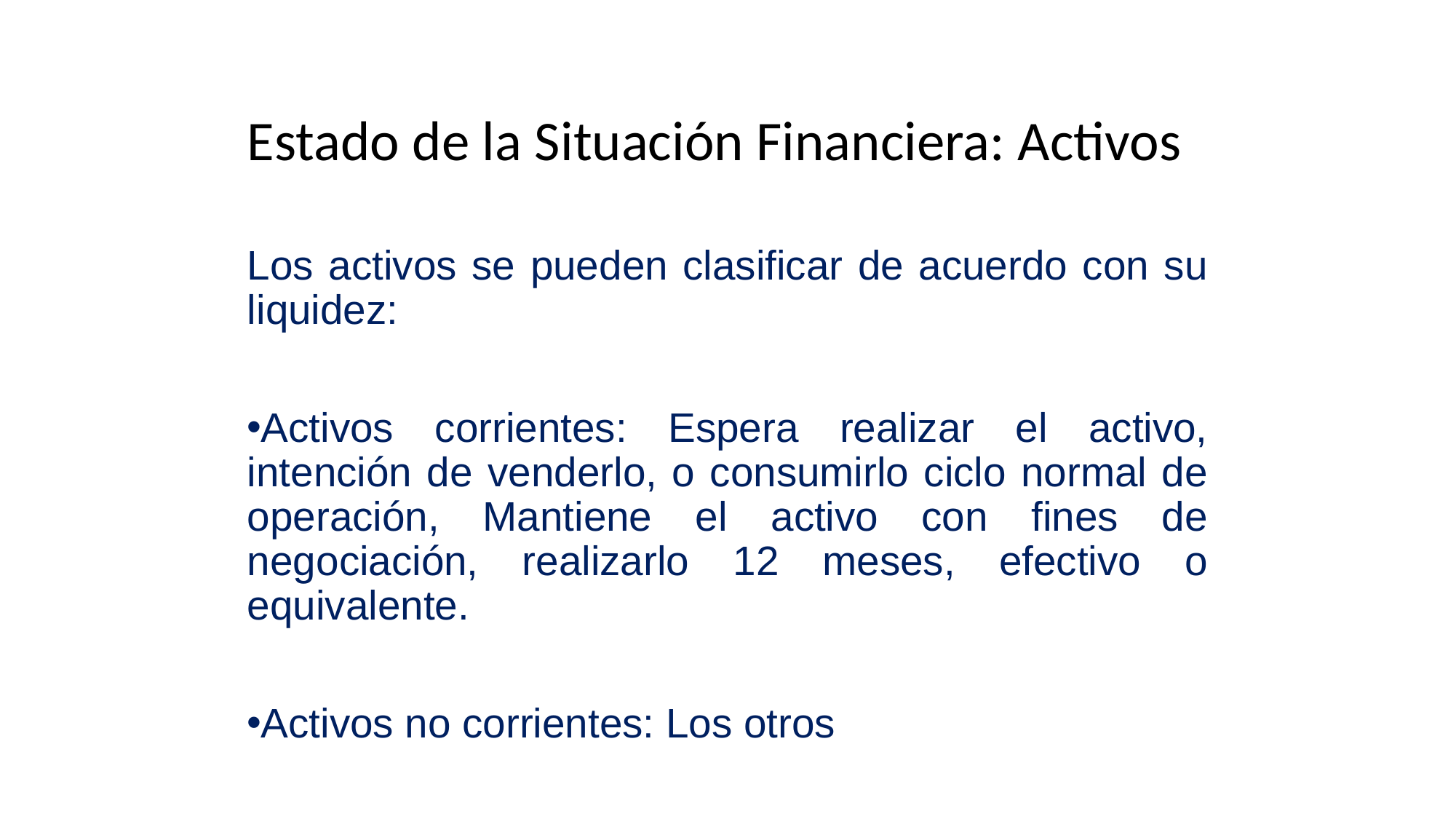

# Estado de la Situación Financiera: Activos
Los activos se pueden clasificar de acuerdo con su liquidez:

Activos corrientes: Espera realizar el activo, intención de venderlo, o consumirlo ciclo normal de operación, Mantiene el activo con fines de negociación, realizarlo 12 meses, efectivo o equivalente.

Activos no corrientes: Los otros